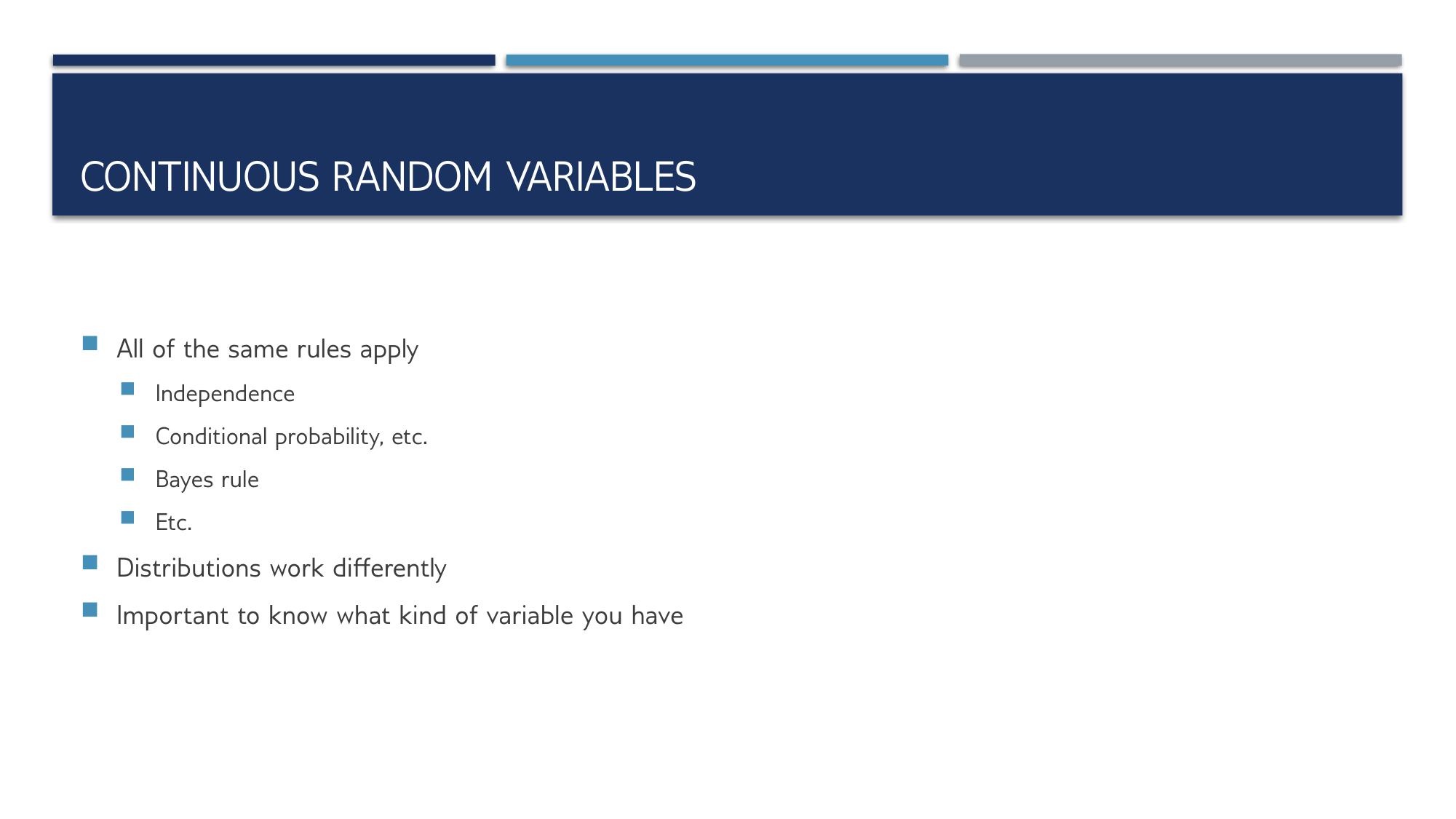

# Continuous random variables
All of the same rules apply
Independence
Conditional probability, etc.
Bayes rule
Etc.
Distributions work differently
Important to know what kind of variable you have